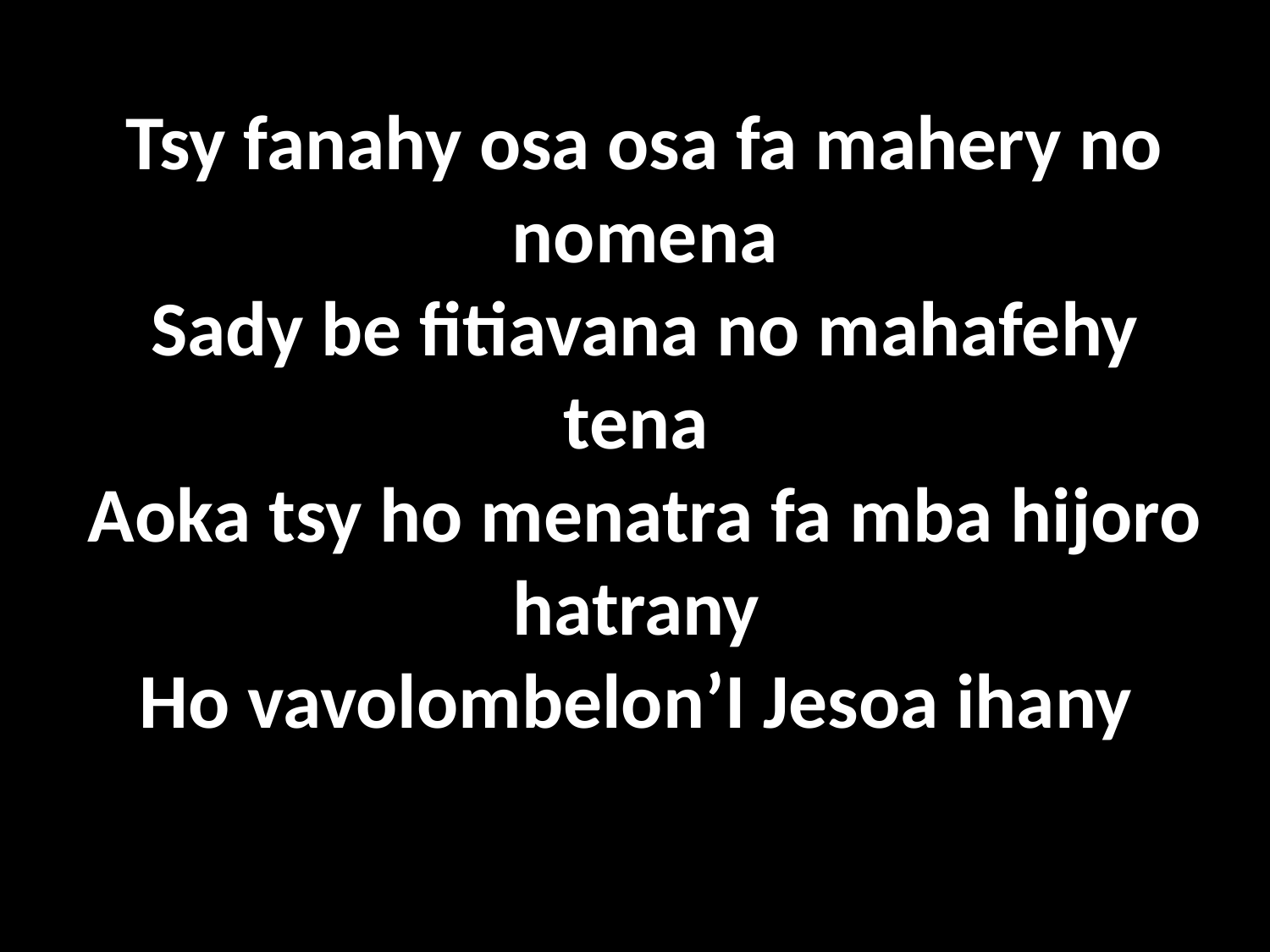

Tsy fanahy osa osa fa mahery no nomena
Sady be fitiavana no mahafehy tena
Aoka tsy ho menatra fa mba hijoro hatrany
Ho vavolombelon’I Jesoa ihany